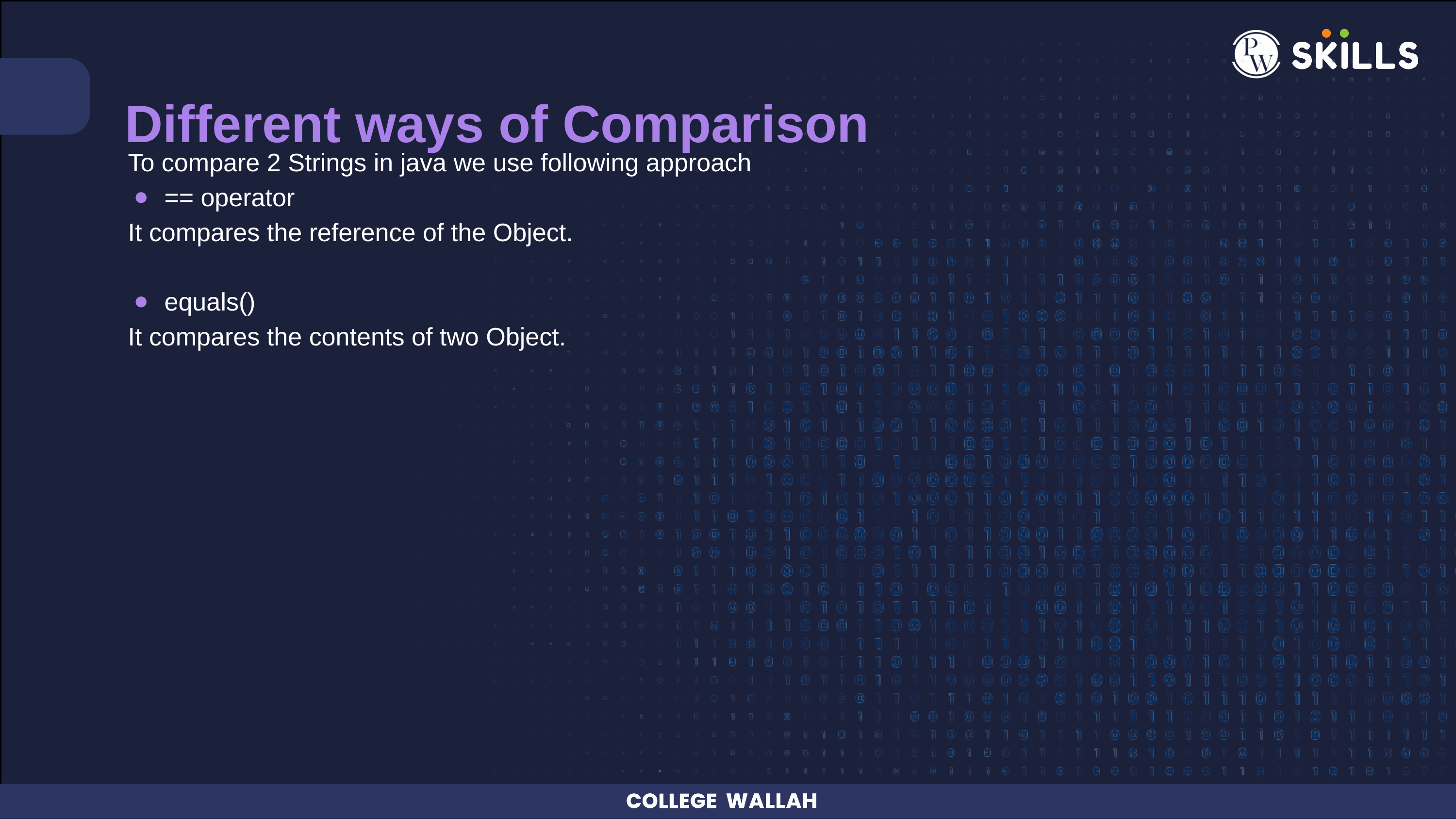

Different ways of Comparison
To compare 2 Strings in java we use following approach
== operator
It compares the reference of the Object.

equals()
It compares the contents of two Object.